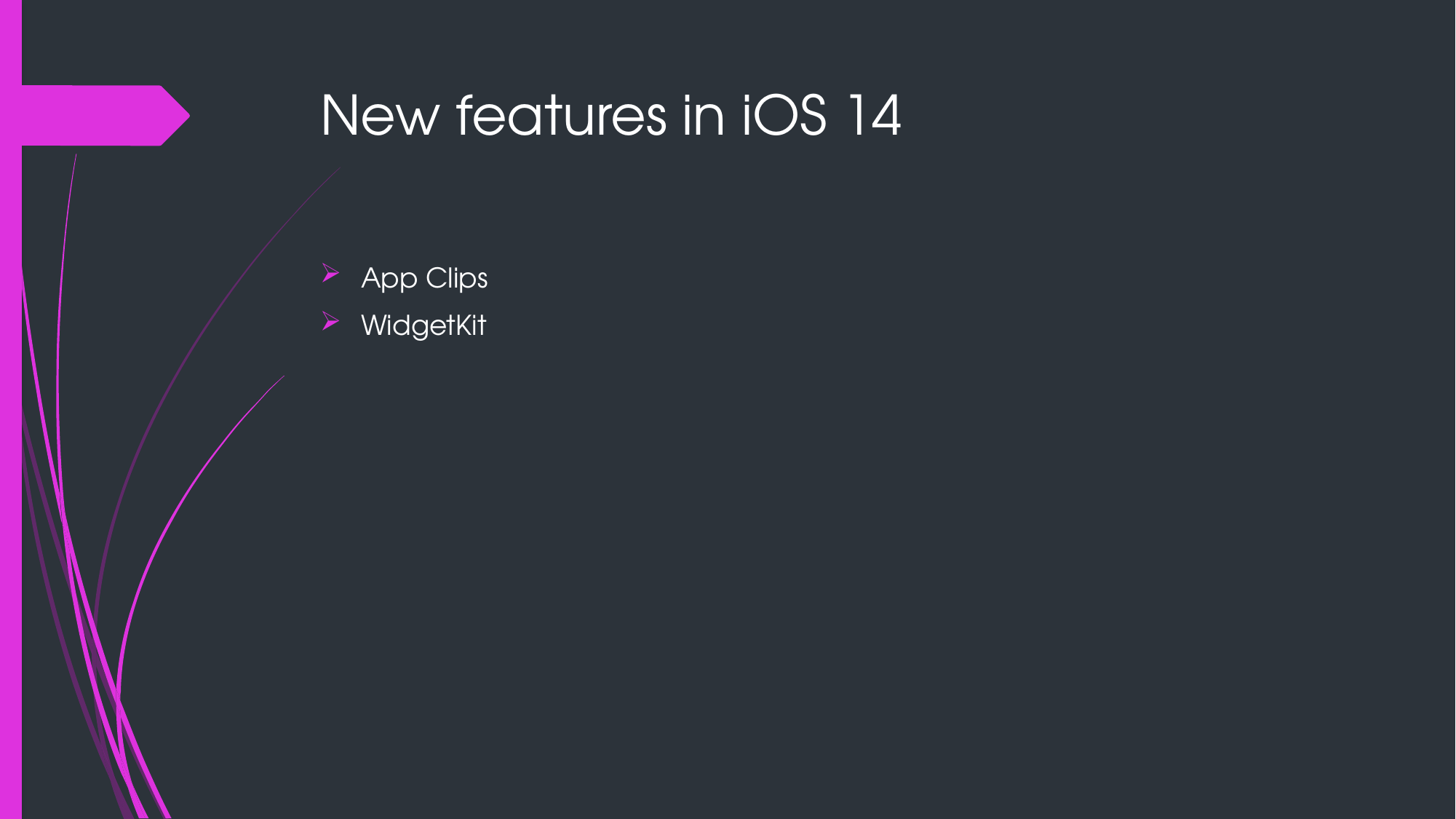

# New features in iOS 14
App Clips
WidgetKit